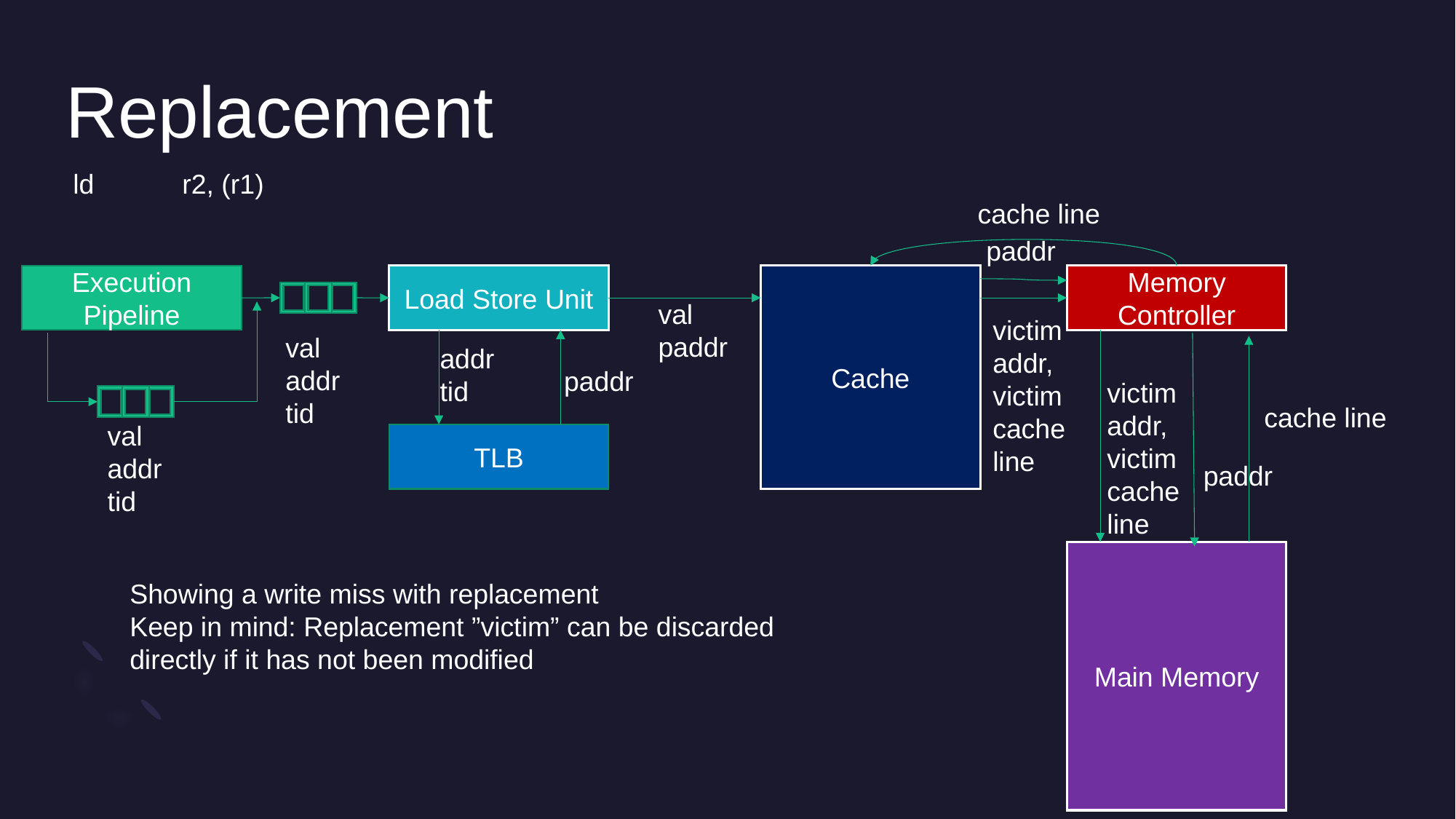

# Replacement
ld	r2, (r1)
cache line
paddr
Cache
Execution Pipeline
Load Store Unit
Memory Controller

val
paddr
victim
addr,
victim
cache
line
val
addr
tid
addr
tid
paddr
victim
addr,
victim
cache
line

cache line
val
addr
tid
TLB
paddr
Main Memory
Showing a write miss with replacement
Keep in mind: Replacement ”victim” can be discarded
directly if it has not been modified